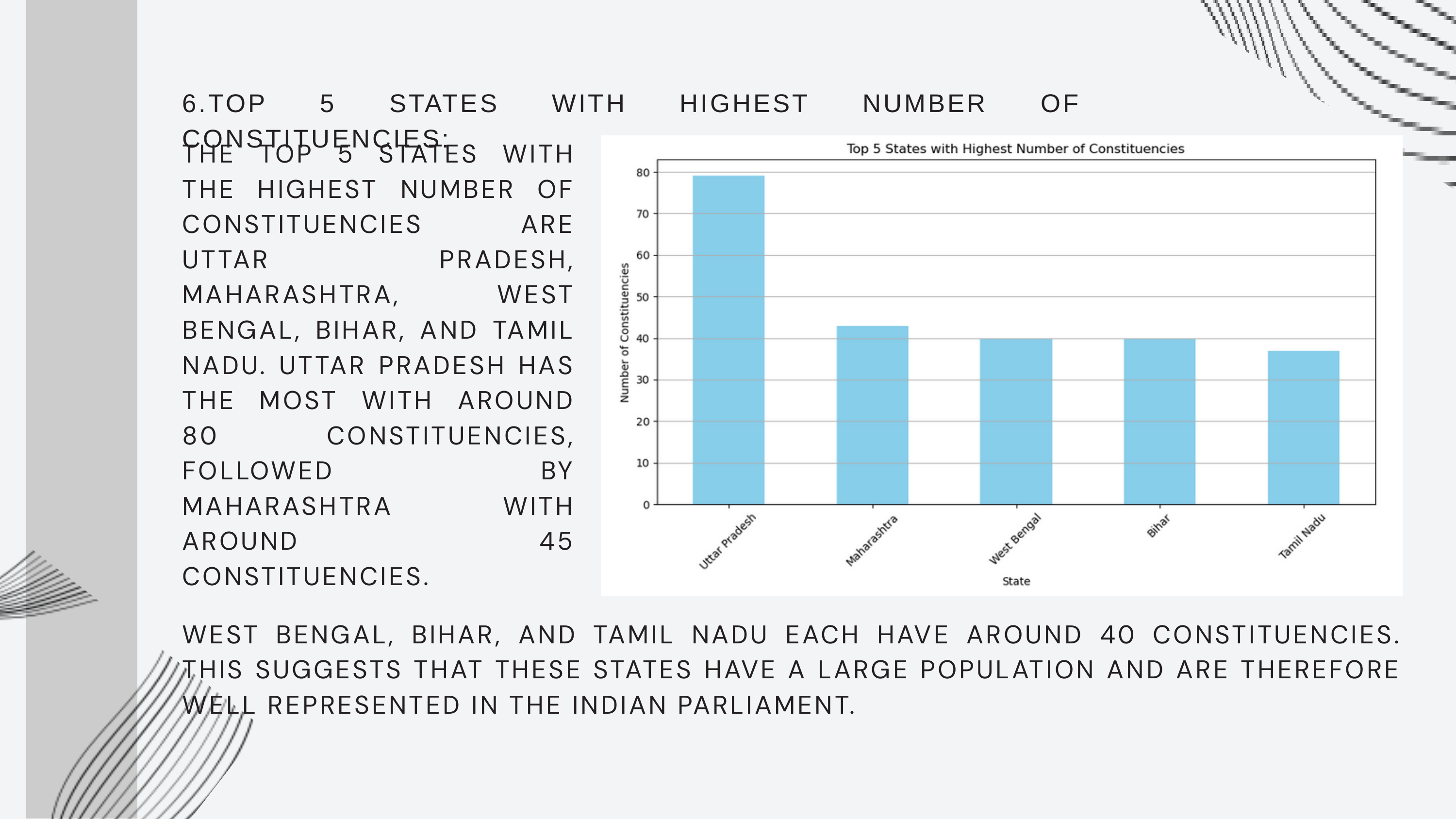

6.TOP 5 STATES WITH HIGHEST NUMBER OF CONSTITUENCIES:
THE TOP 5 STATES WITH THE HIGHEST NUMBER OF CONSTITUENCIES ARE UTTAR PRADESH, MAHARASHTRA, WEST BENGAL, BIHAR, AND TAMIL NADU. UTTAR PRADESH HAS THE MOST WITH AROUND 80 CONSTITUENCIES, FOLLOWED BY MAHARASHTRA WITH AROUND 45 CONSTITUENCIES.

WEST BENGAL, BIHAR, AND TAMIL NADU EACH HAVE AROUND 40 CONSTITUENCIES. THIS SUGGESTS THAT THESE STATES HAVE A LARGE POPULATION AND ARE THEREFORE WELL REPRESENTED IN THE INDIAN PARLIAMENT.